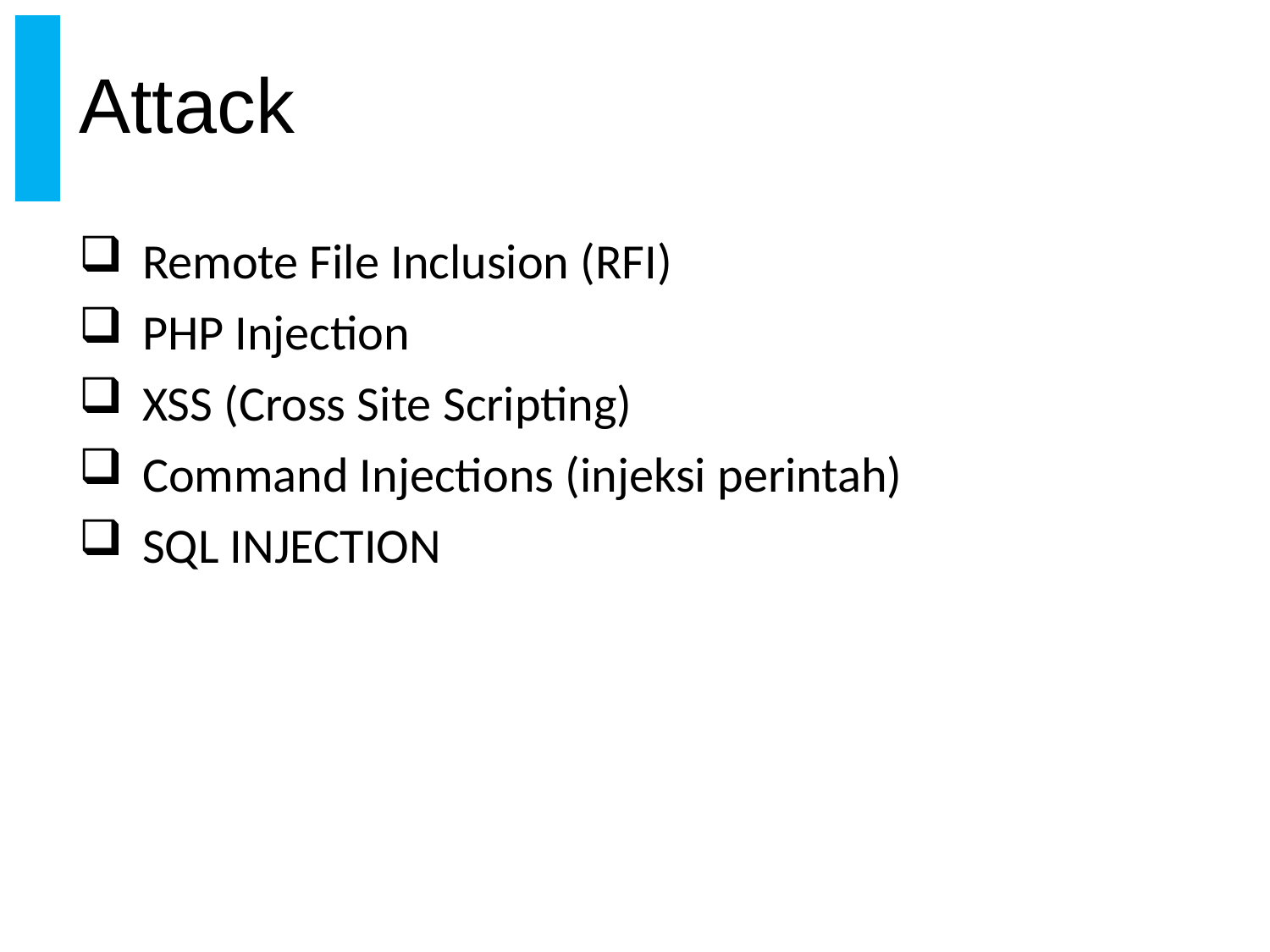

# Attack
Remote File Inclusion (RFI)
PHP Injection
XSS (Cross Site Scripting)
Command Injections (injeksi perintah)
SQL INJECTION